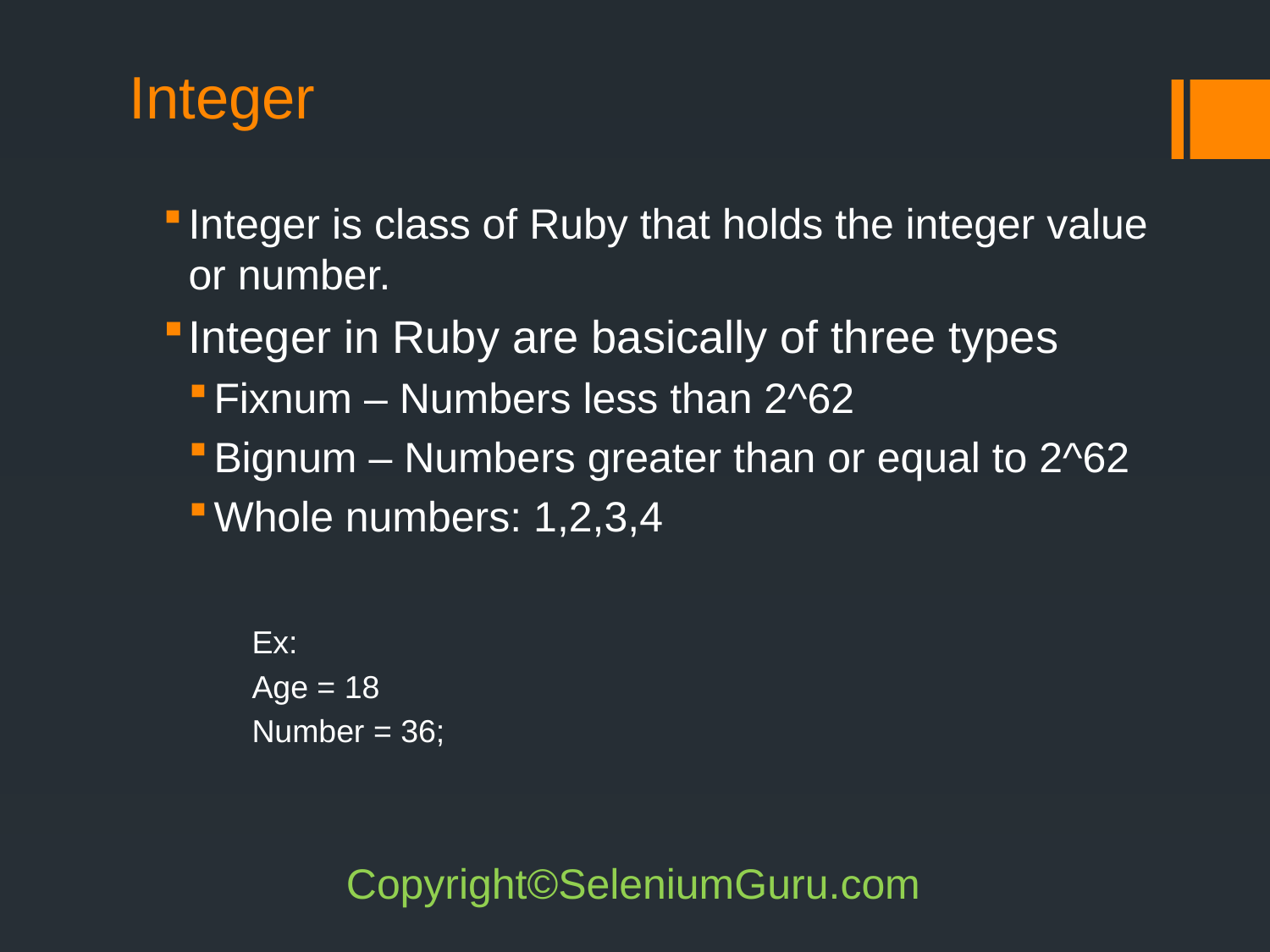

# Integer
Integer is class of Ruby that holds the integer value or number.
Integer in Ruby are basically of three types
Fixnum – Numbers less than 2^62
Bignum – Numbers greater than or equal to 2^62
Whole numbers: 1,2,3,4

	Ex:
	Age = 18
	Number = 36;

Copyright©SeleniumGuru.com